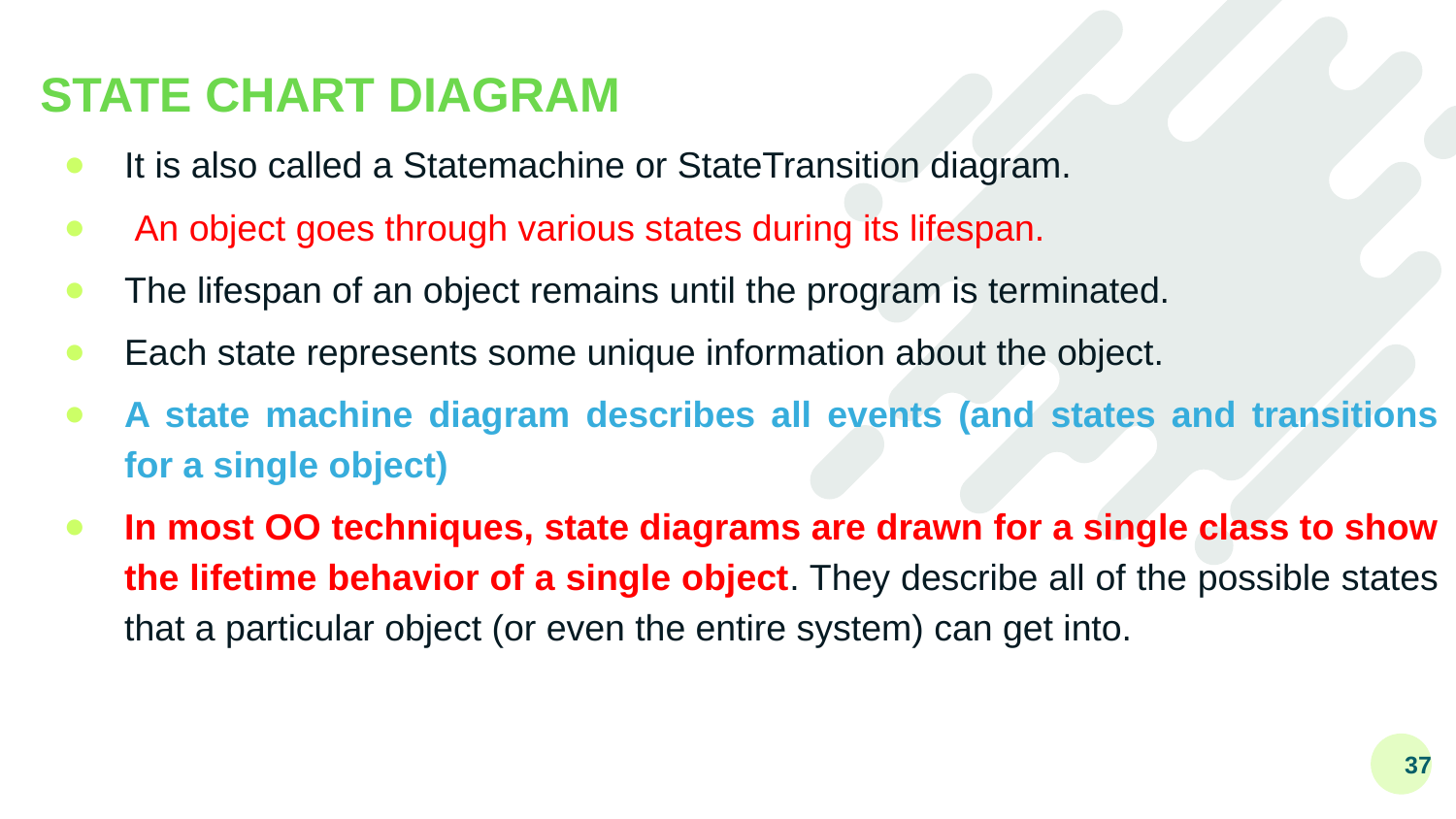

# STATE CHART DIAGRAM
It is also called a Statemachine or StateTransition diagram.
 An object goes through various states during its lifespan.
The lifespan of an object remains until the program is terminated.
Each state represents some unique information about the object.
A state machine diagram describes all events (and states and transitions for a single object)
In most OO techniques, state diagrams are drawn for a single class to show the lifetime behavior of a single object. They describe all of the possible states that a particular object (or even the entire system) can get into.
37